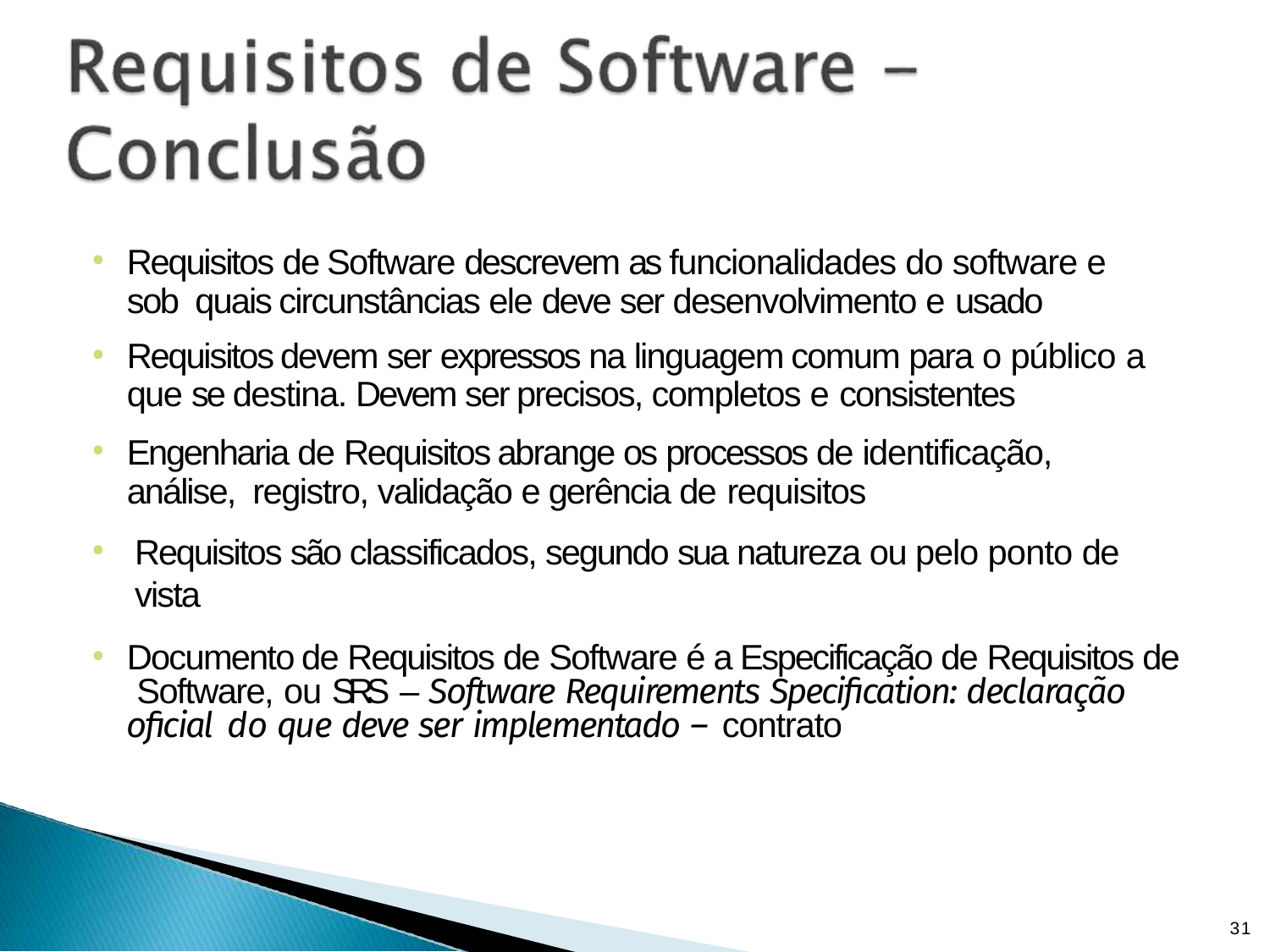

Requisitos de Software descrevem as funcionalidades do software e sob  quais circunstâncias ele deve ser desenvolvimento e usado
Requisitos devem ser expressos na linguagem comum para o público a
que se destina. Devem ser precisos, completos e consistentes
Engenharia de Requisitos abrange os processos de identificação, análise,  registro, validação e gerência de requisitos
Requisitos são classificados, segundo sua natureza ou pelo ponto de vista
Documento de Requisitos de Software é a Especificação de Requisitos de  Software, ou SRS – Software Requirements Specification: declaração oficial  do que deve ser implementado – contrato
31